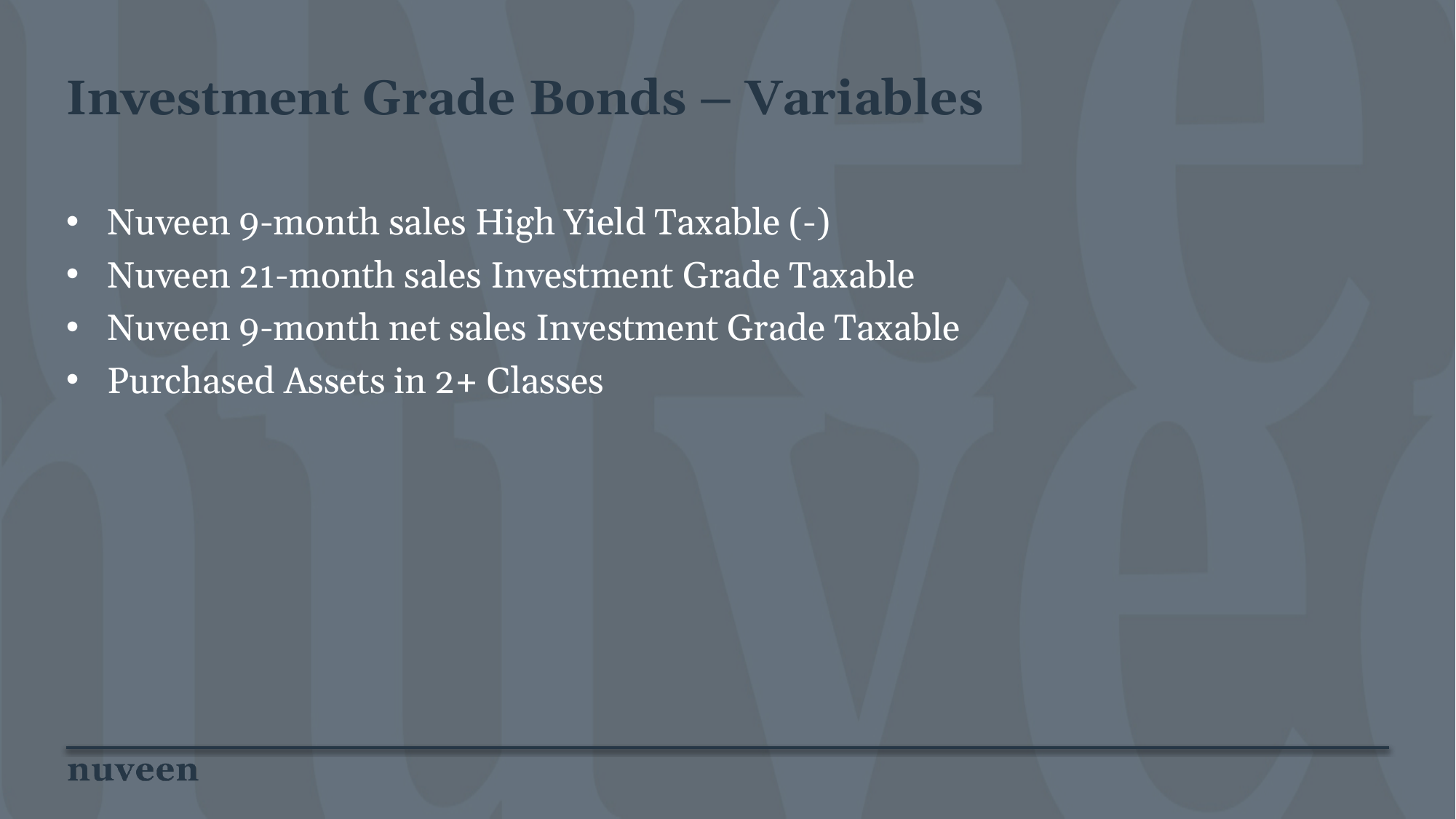

# Investment Grade Bonds – Variables
Nuveen 9-month sales High Yield Taxable (-)
Nuveen 21-month sales Investment Grade Taxable
Nuveen 9-month net sales Investment Grade Taxable
Purchased Assets in 2+ Classes